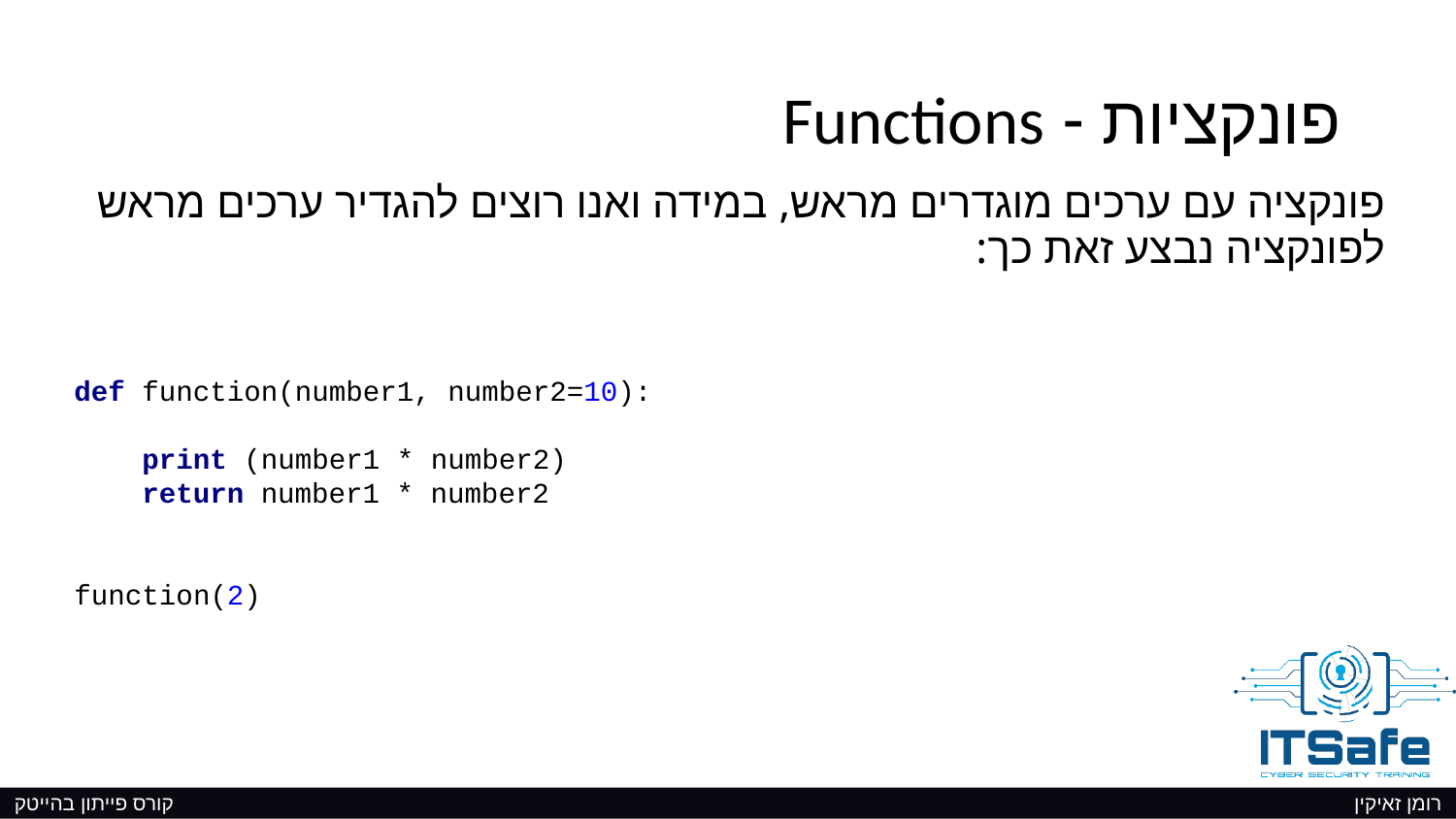

# פונקציות - Functions
פונקציה עם ערכים מוגדרים מראש, במידה ואנו רוצים להגדיר ערכים מראש לפונקציה נבצע זאת כך:
def function(number1, number2=10):
    print (number1 * number2)
    return number1 * number2
function(2)